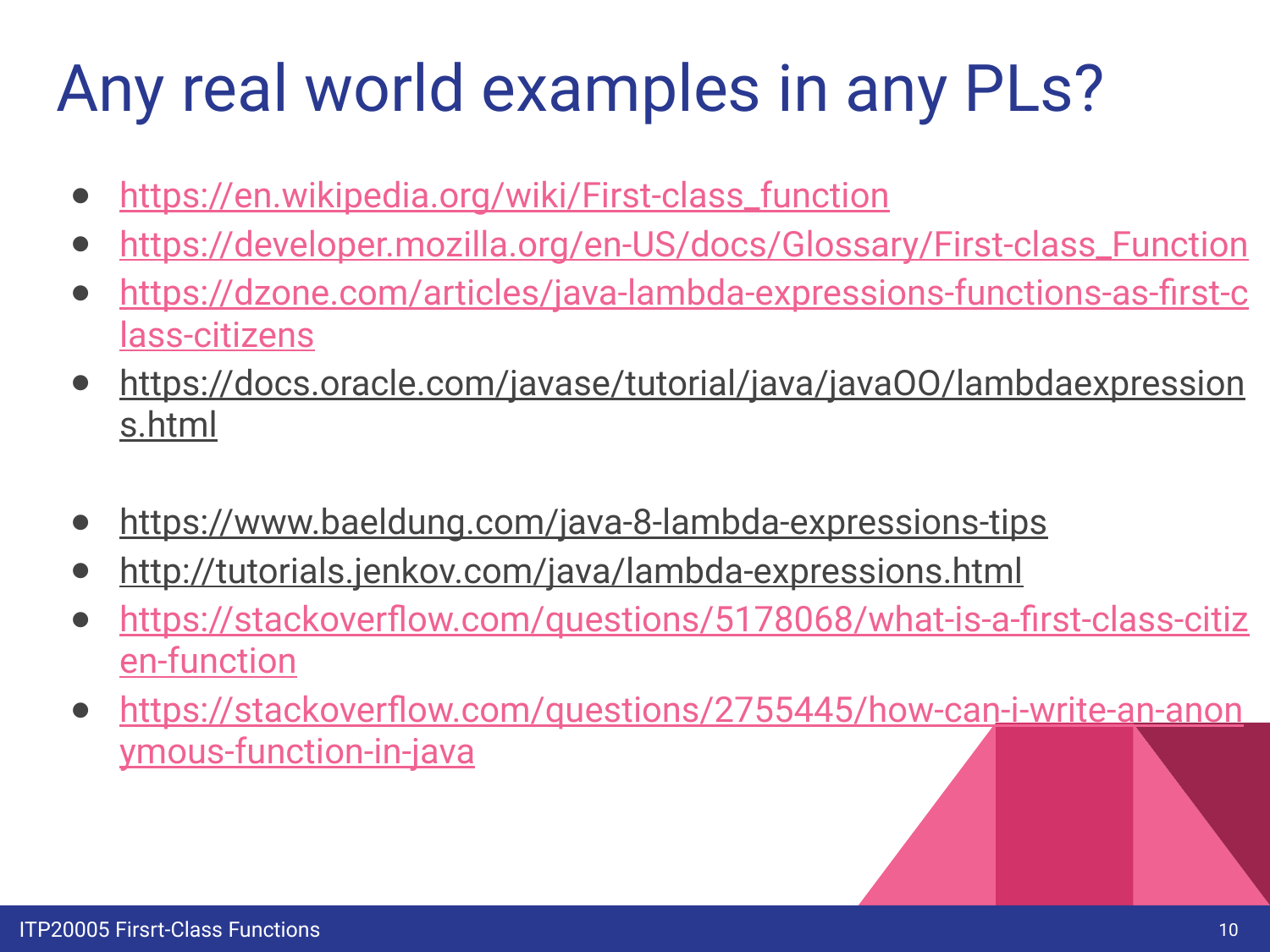

# Any real world examples in any PLs?
https://en.wikipedia.org/wiki/First-class_function
https://developer.mozilla.org/en-US/docs/Glossary/First-class_Function
https://dzone.com/articles/java-lambda-expressions-functions-as-first-class-citizens
https://docs.oracle.com/javase/tutorial/java/javaOO/lambdaexpressions.html
https://www.baeldung.com/java-8-lambda-expressions-tips
http://tutorials.jenkov.com/java/lambda-expressions.html
https://stackoverflow.com/questions/5178068/what-is-a-first-class-citizen-function
https://stackoverflow.com/questions/2755445/how-can-i-write-an-anonymous-function-in-java
10